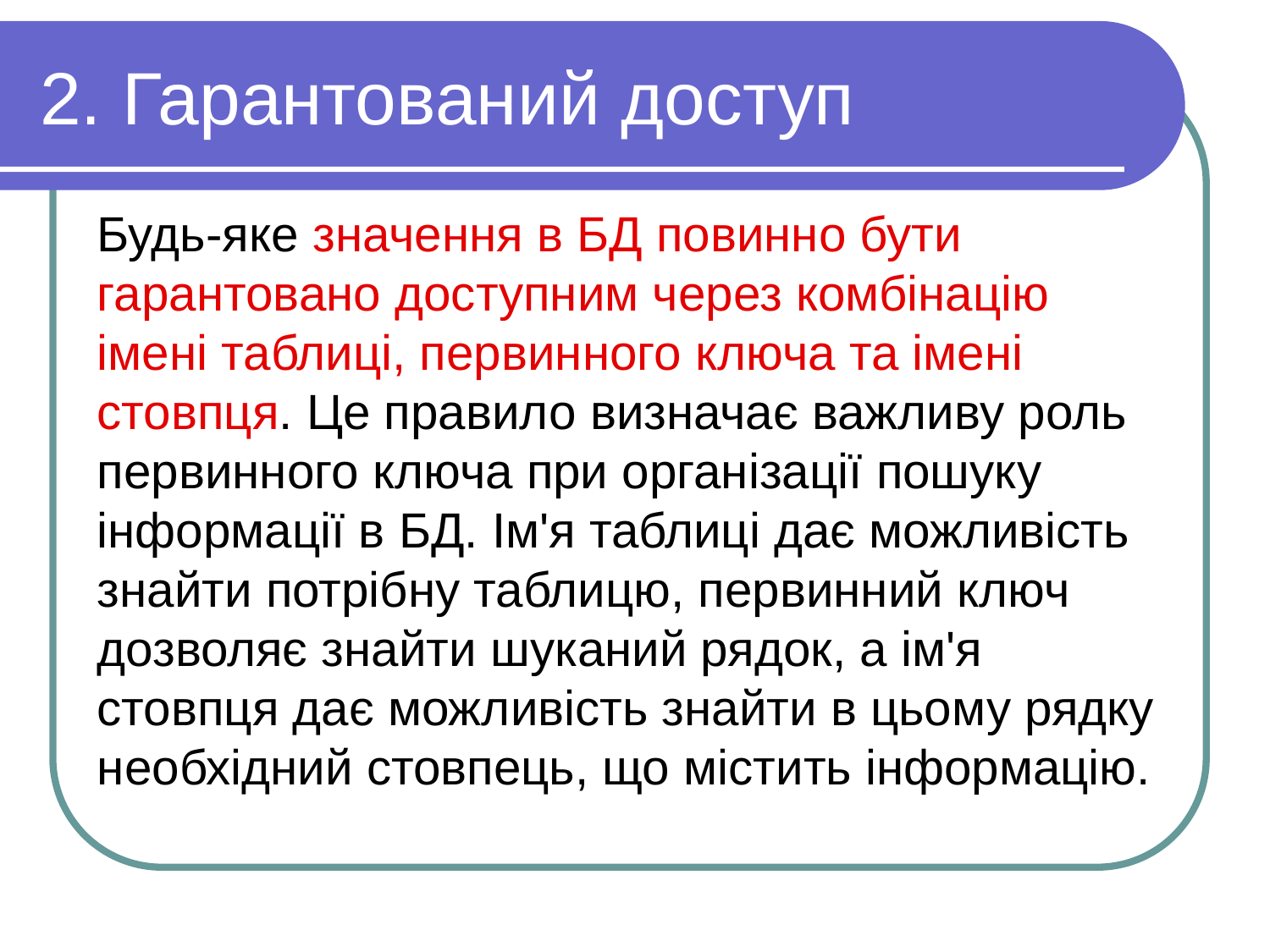

2. Гарантований доступ
Будь-яке значення в БД повинно бути гарантовано доступним через комбінацію імені таблиці, первинного ключа та імені стовпця. Це правило визначає важливу роль первинного ключа при організації пошуку інформації в БД. Ім'я таблиці дає можливість знайти потрібну таблицю, первинний ключ дозволяє знайти шуканий рядок, а ім'я стовпця дає можливість знайти в цьому рядку необхідний стовпець, що містить інформацію.